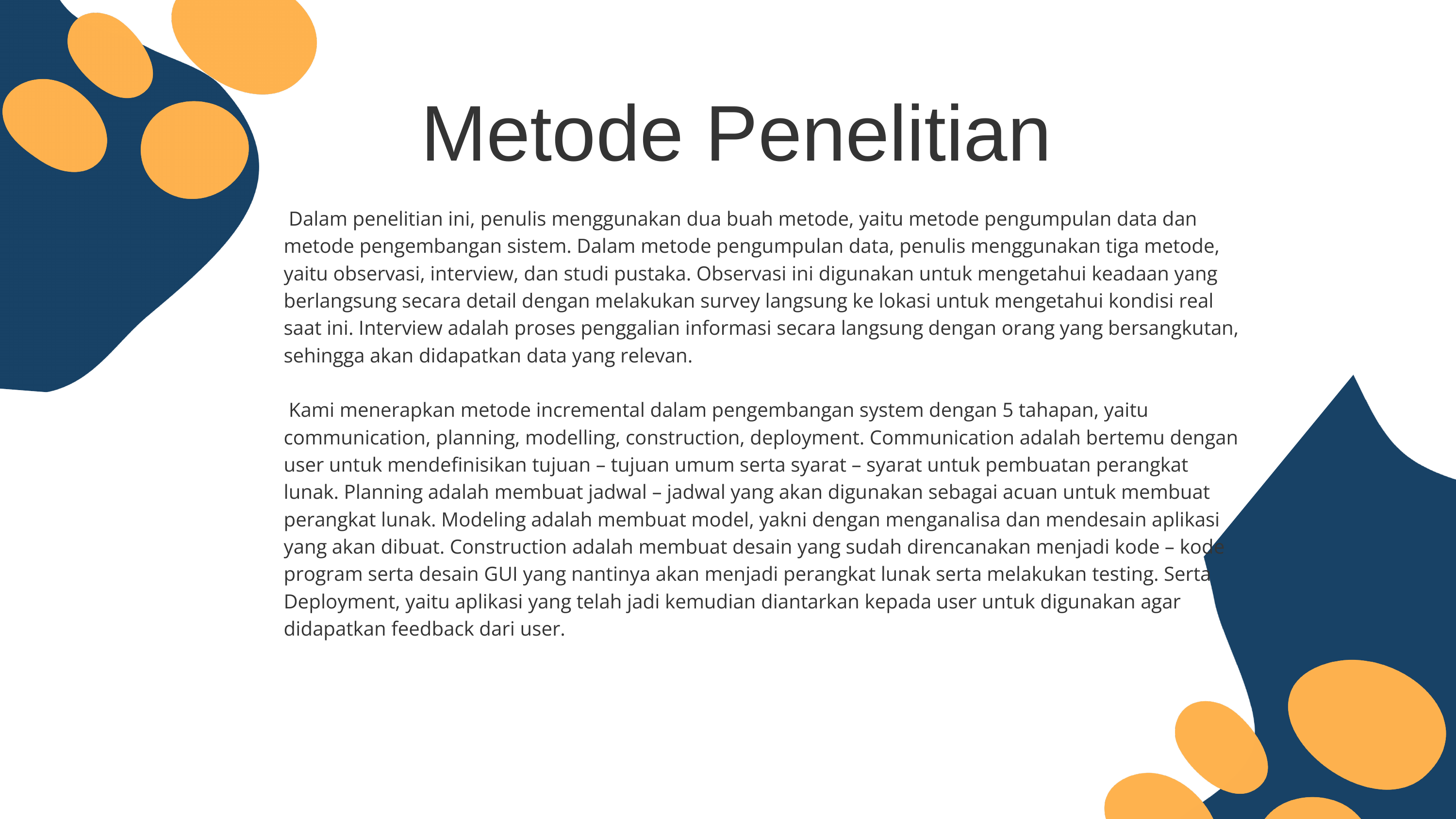

Metode Penelitian
 Dalam penelitian ini, penulis menggunakan dua buah metode, yaitu metode pengumpulan data dan metode pengembangan sistem. Dalam metode pengumpulan data, penulis menggunakan tiga metode, yaitu observasi, interview, dan studi pustaka. Observasi ini digunakan untuk mengetahui keadaan yang berlangsung secara detail dengan melakukan survey langsung ke lokasi untuk mengetahui kondisi real saat ini. Interview adalah proses penggalian informasi secara langsung dengan orang yang bersangkutan, sehingga akan didapatkan data yang relevan.

 Kami menerapkan metode incremental dalam pengembangan system dengan 5 tahapan, yaitu communication, planning, modelling, construction, deployment. Communication adalah bertemu dengan user untuk mendefinisikan tujuan – tujuan umum serta syarat – syarat untuk pembuatan perangkat lunak. Planning adalah membuat jadwal – jadwal yang akan digunakan sebagai acuan untuk membuat perangkat lunak. Modeling adalah membuat model, yakni dengan menganalisa dan mendesain aplikasi yang akan dibuat. Construction adalah membuat desain yang sudah direncanakan menjadi kode – kode program serta desain GUI yang nantinya akan menjadi perangkat lunak serta melakukan testing. Serta Deployment, yaitu aplikasi yang telah jadi kemudian diantarkan kepada user untuk digunakan agar didapatkan feedback dari user.